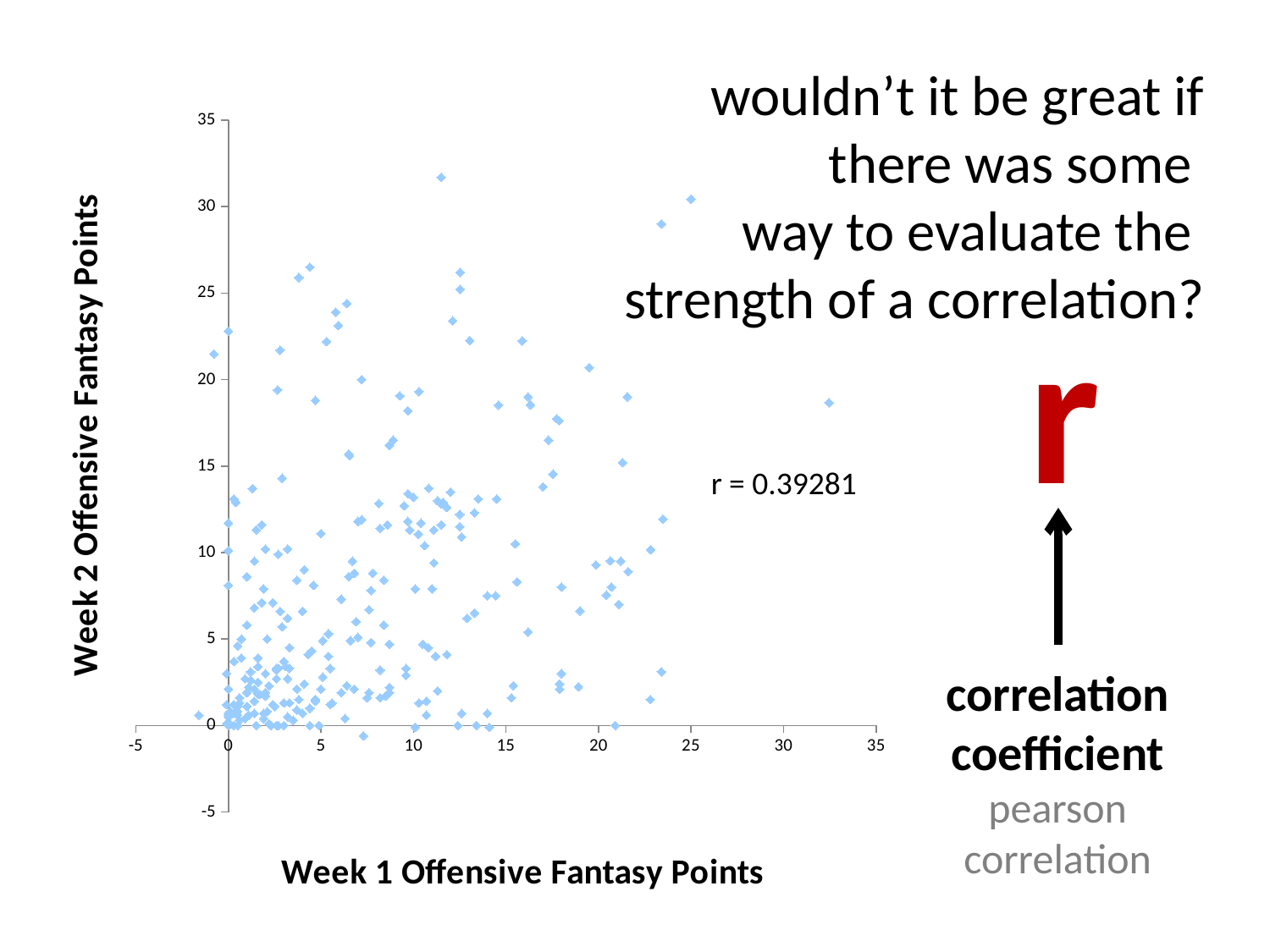

wouldn’t it be great if there was some
way to evaluate the
strength of a correlation?

### Chart

| Category | Week2 |
|---|---|
r
r = 0.39281
correlation coefficient
pearson correlation